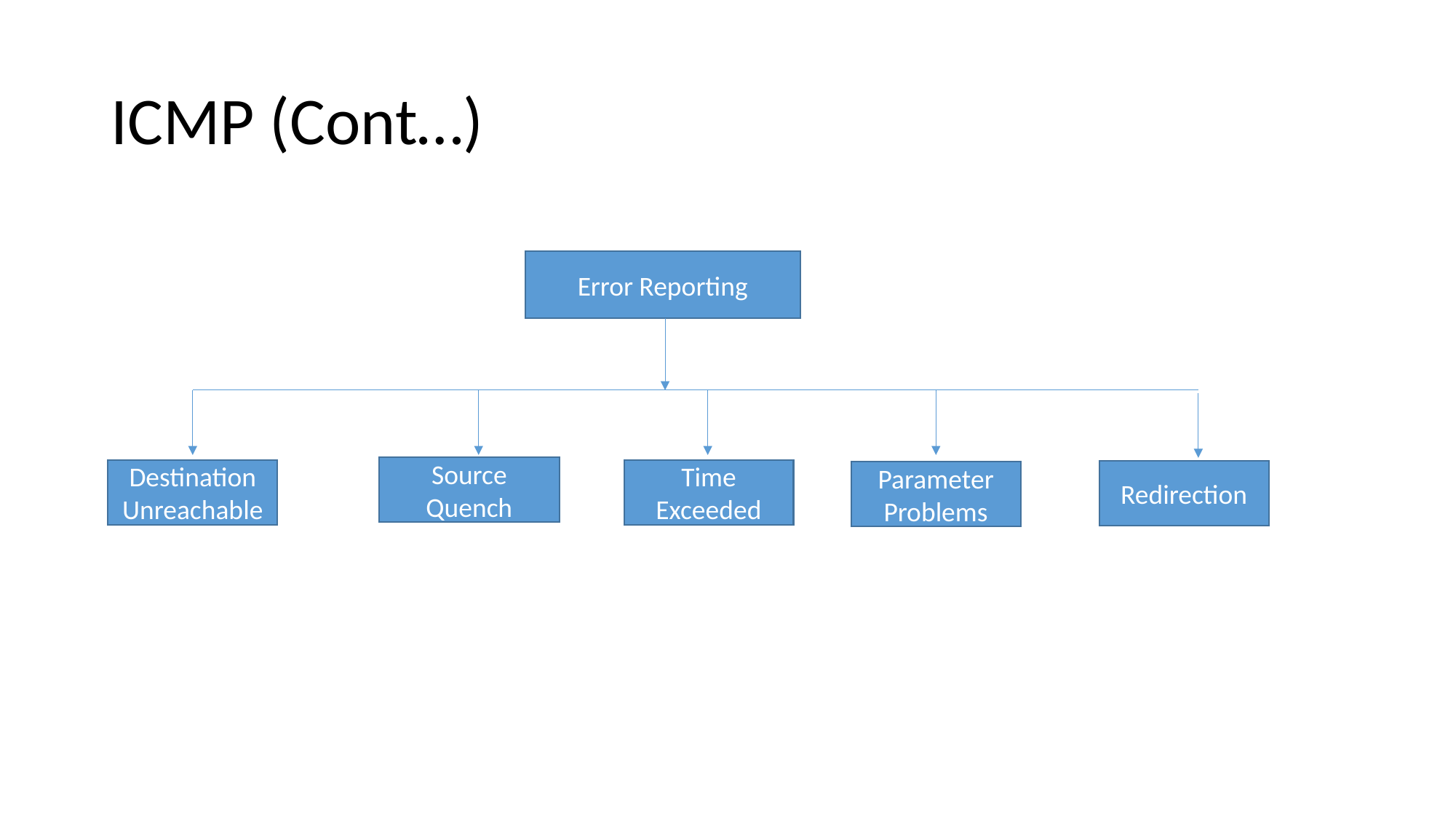

# ICMP (Cont…)

Error Reporting
Source Quench
Destination Unreachable
Time Exceeded
Redirection
Parameter
Problems